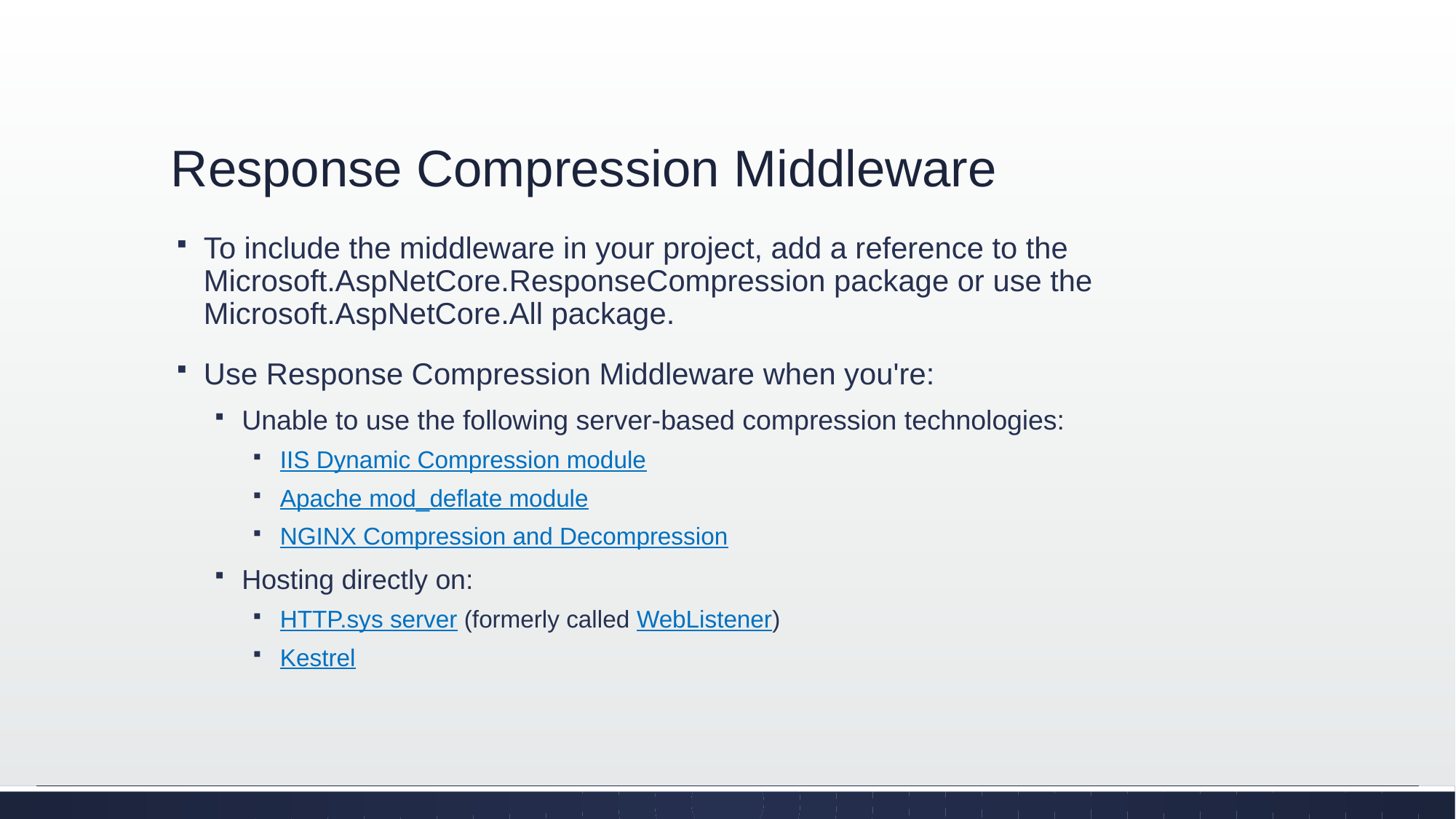

# Response Compression Middleware
To include the middleware in your project, add a reference to the Microsoft.AspNetCore.ResponseCompression package or use the Microsoft.AspNetCore.All package.
Use Response Compression Middleware when you're:
Unable to use the following server-based compression technologies:
IIS Dynamic Compression module
Apache mod_deflate module
NGINX Compression and Decompression
Hosting directly on:
HTTP.sys server (formerly called WebListener)
Kestrel